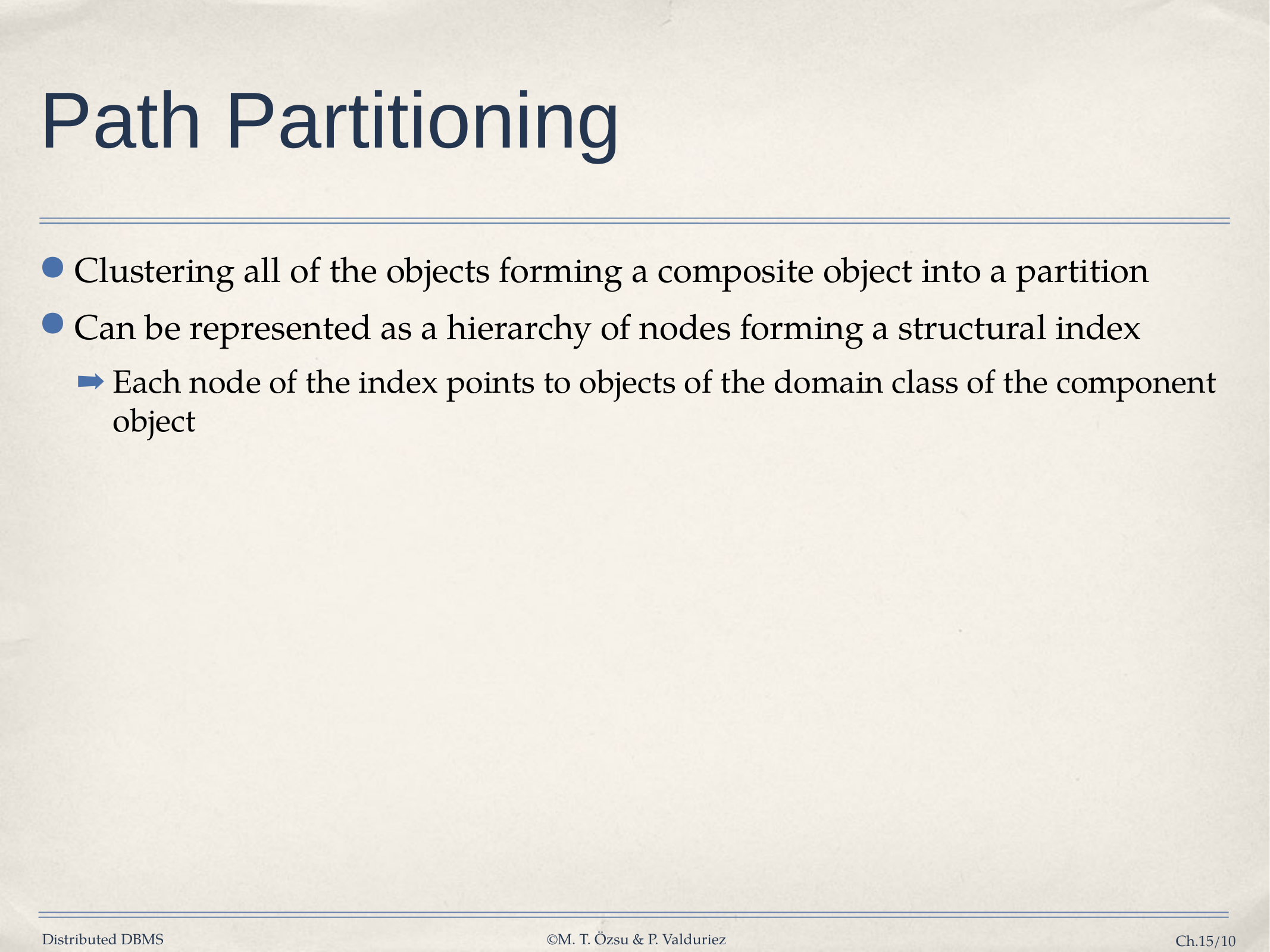

# Path Partitioning
Clustering all of the objects forming a composite object into a partition
Can be represented as a hierarchy of nodes forming a structural index
Each node of the index points to objects of the domain class of the component object